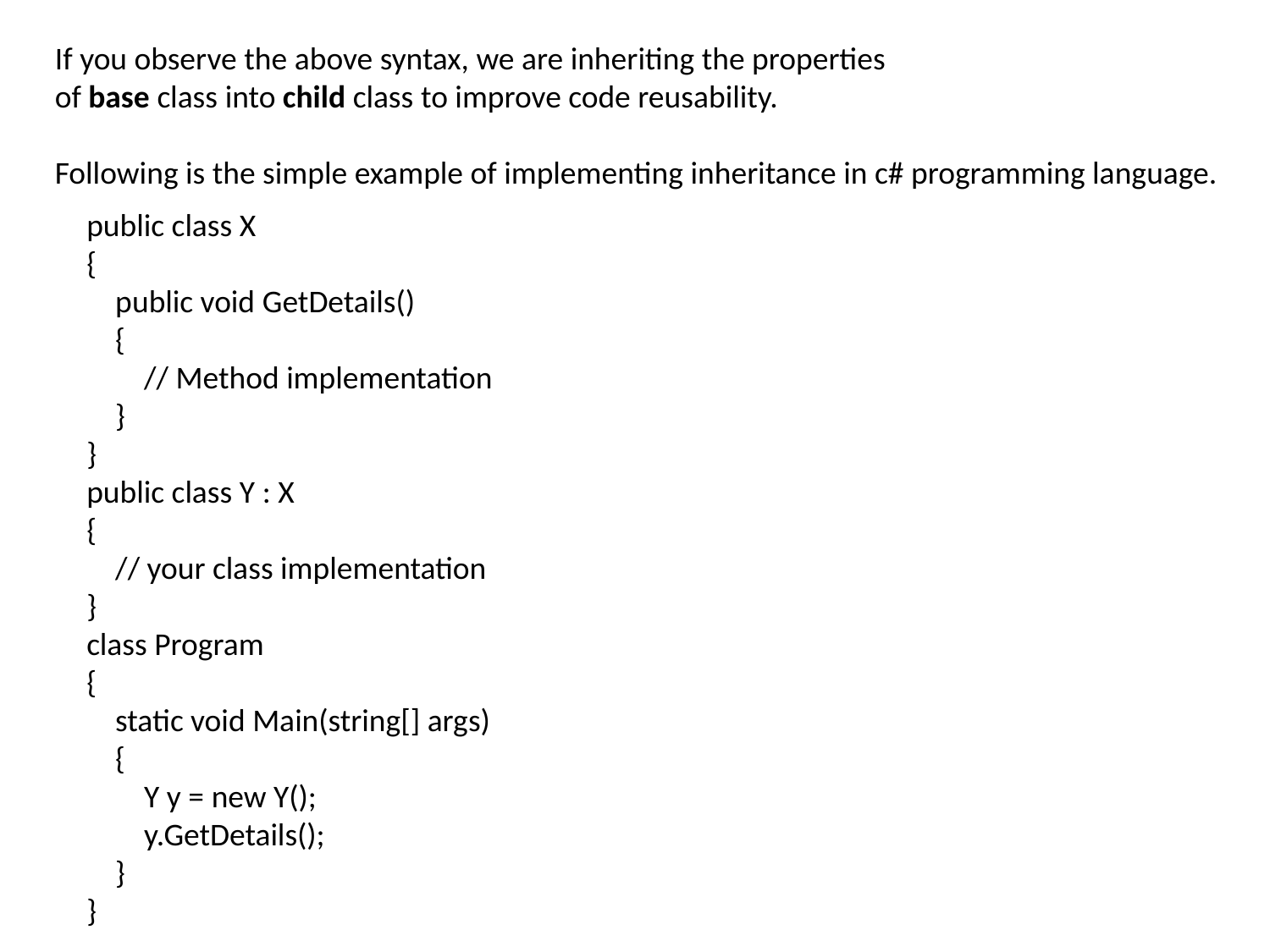

If you observe the above syntax, we are inheriting the properties of base class into child class to improve code reusability.

Following is the simple example of implementing inheritance in c# programming language.
public class X
{
    public void GetDetails()
    {
        // Method implementation
    }
}
public class Y : X
{
    // your class implementation
}
class Program
{
    static void Main(string[] args)
    {
        Y y = new Y();
        y.GetDetails();
    }
}